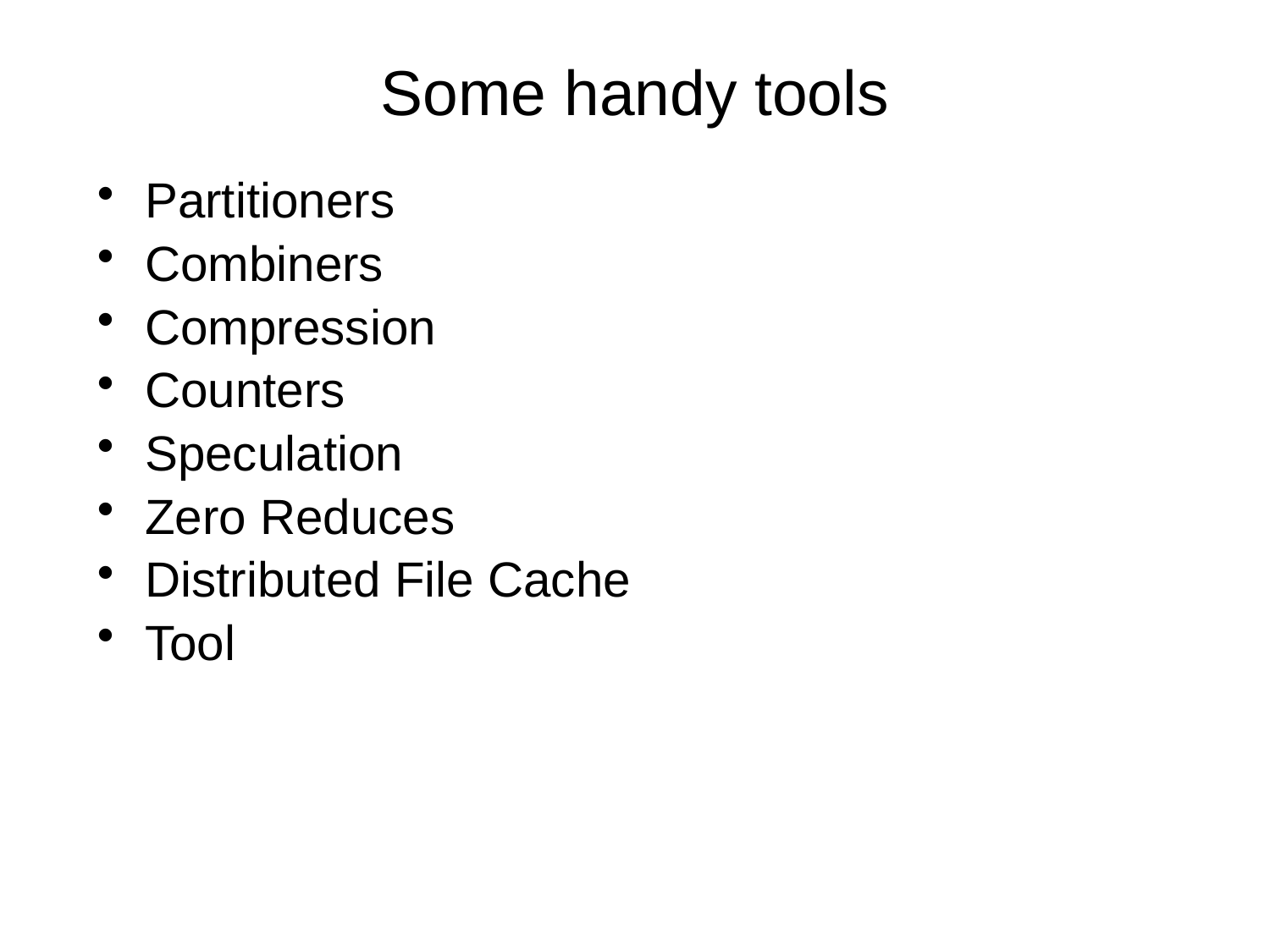

# Some handy tools
Partitioners
Combiners
Compression
Counters
Speculation
Zero Reduces
Distributed File Cache
Tool